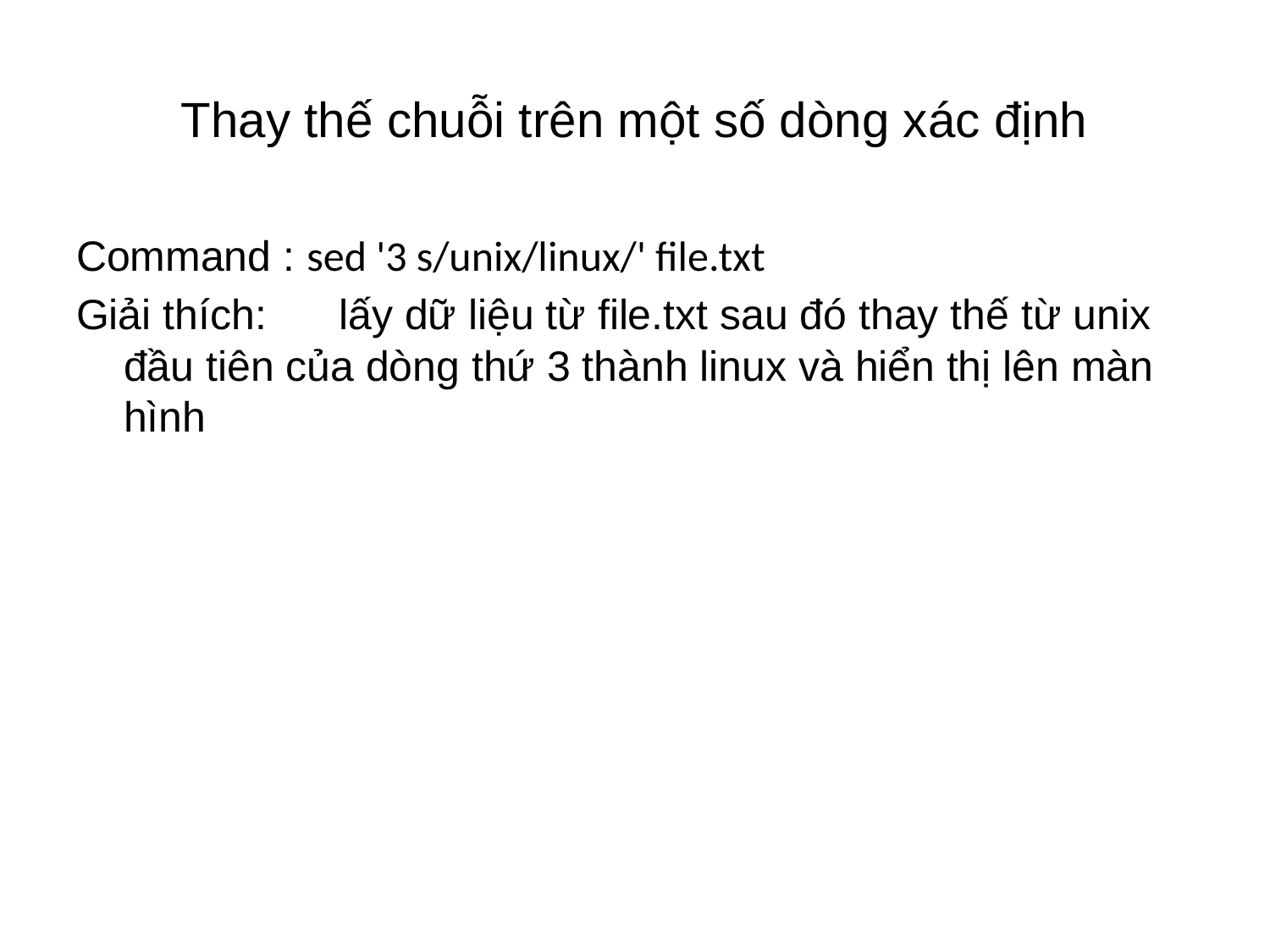

# Thay thế chuỗi trên một số dòng xác định
Command : sed '3 s/unix/linux/' file.txt
Giải thích:　 lấy dữ liệu từ file.txt sau đó thay thế từ unix đầu tiên của dòng thứ 3 thành linux và hiển thị lên màn hình